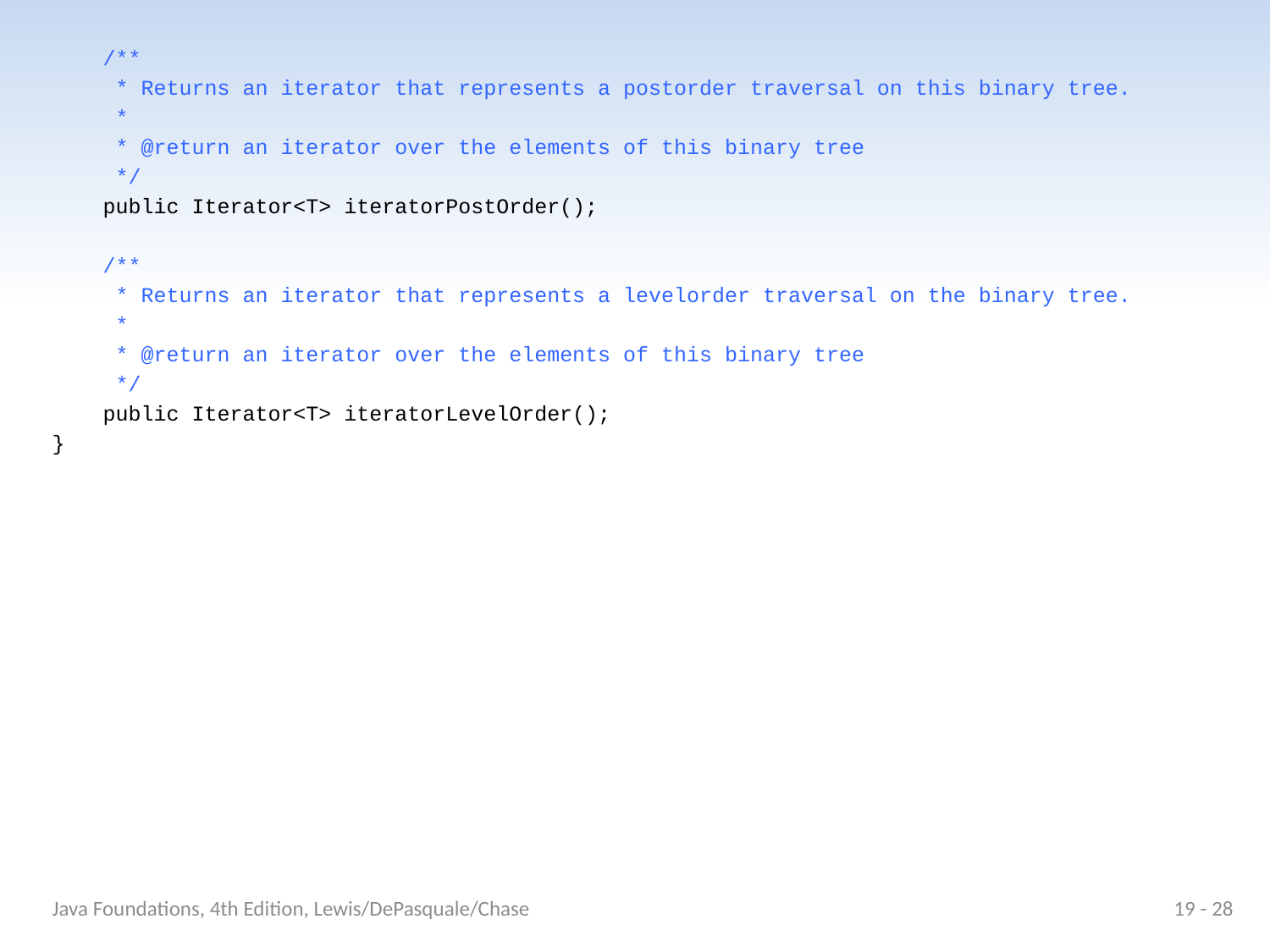

/**
     * Returns an iterator that represents a postorder traversal on this binary tree.
     *
     * @return an iterator over the elements of this binary tree
     */
    public Iterator<T> iteratorPostOrder();

    /**
     * Returns an iterator that represents a levelorder traversal on the binary tree.
     *
     * @return an iterator over the elements of this binary tree
     */
    public Iterator<T> iteratorLevelOrder();
}

Java Foundations, 4th Edition, Lewis/DePasquale/Chase
19 - 28